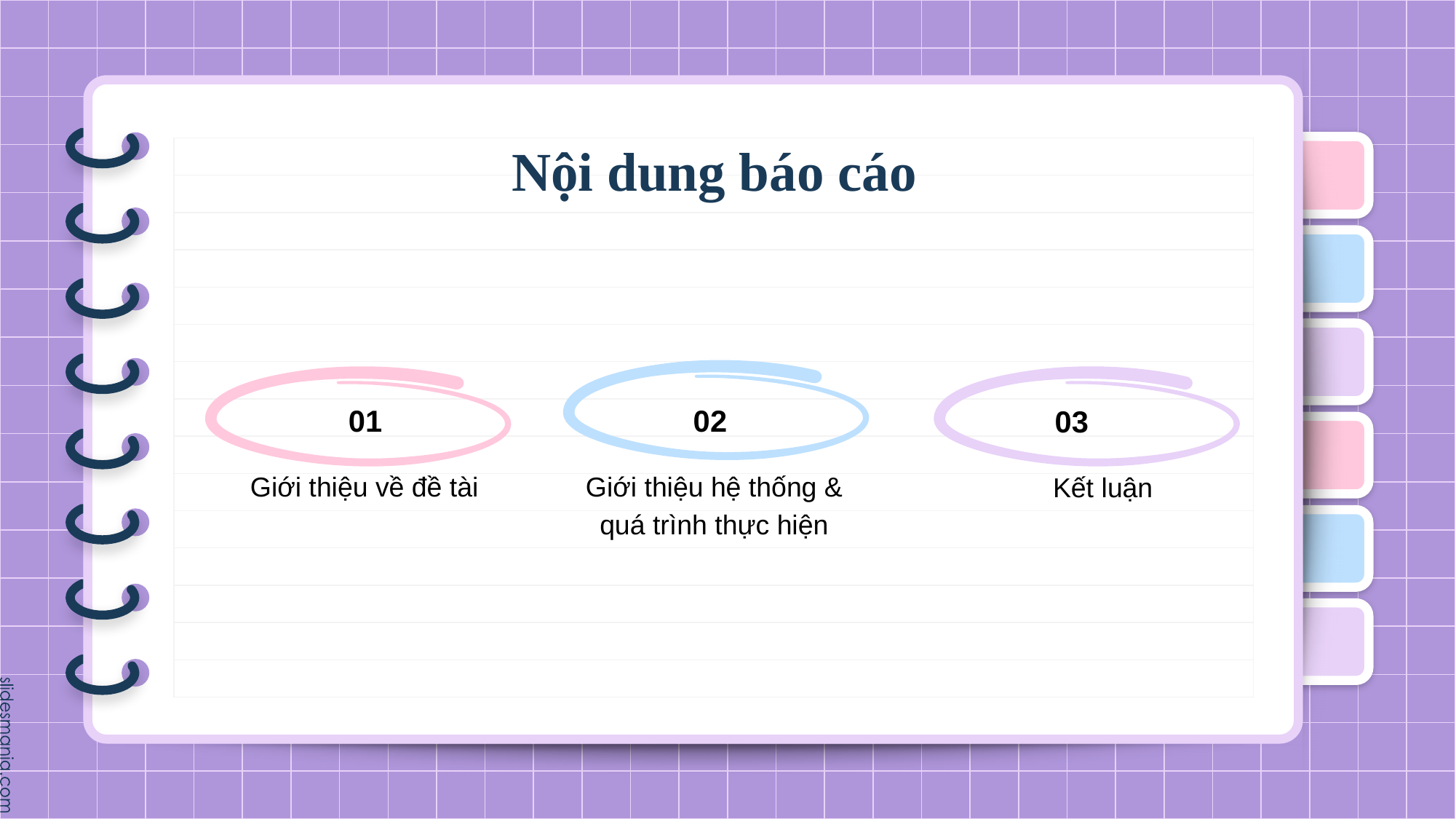

# Nội dung báo cáo

01
02
03
Giới thiệu về đề tài
Giới thiệu hệ thống & quá trình thực hiện
Kết luận